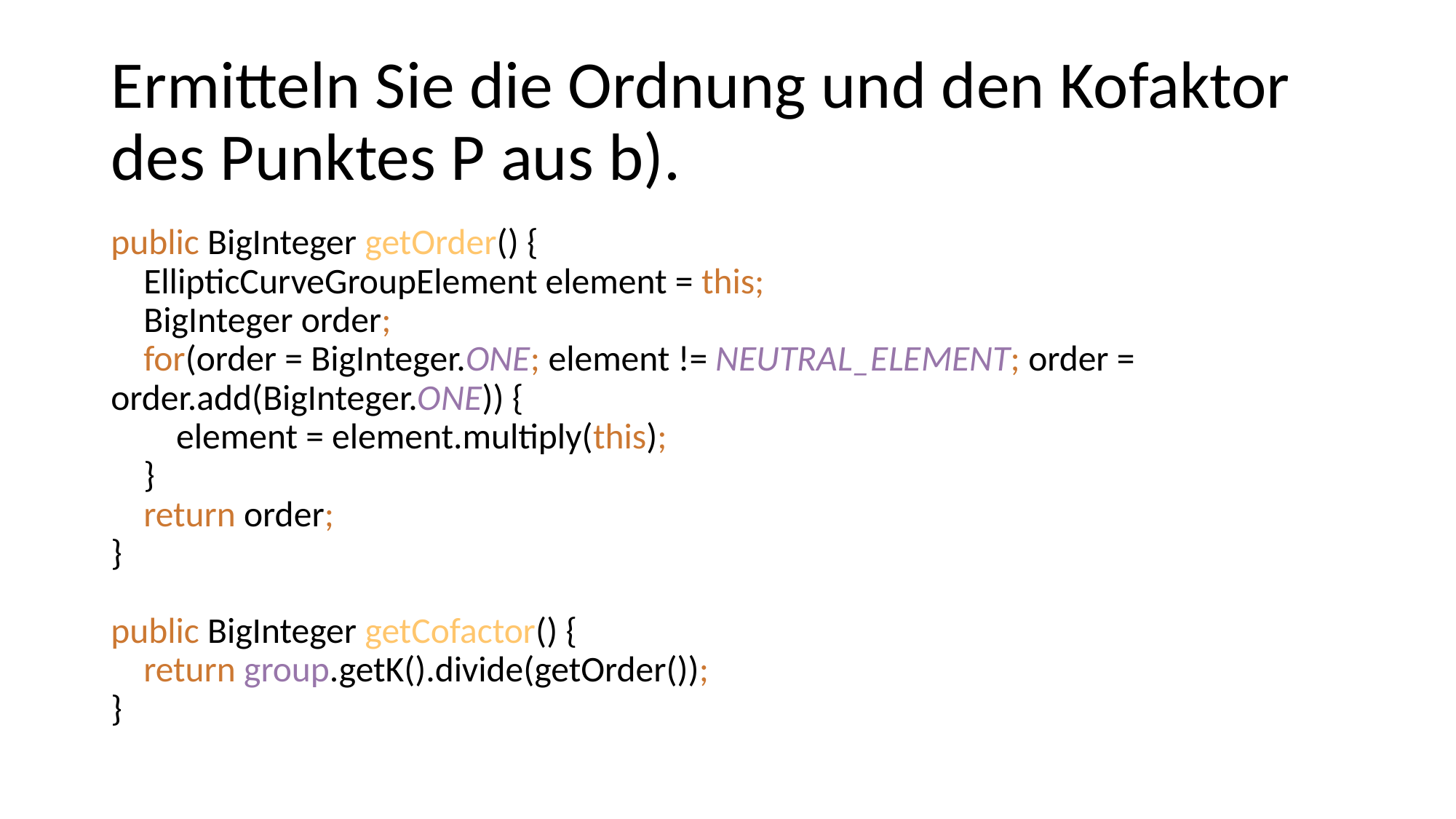

# Ermitteln Sie die Ordnung und den Kofaktor des Punktes P aus b).
public BigInteger getOrder() {
    EllipticCurveGroupElement element = this;
    BigInteger order;
    for(order = BigInteger.ONE; element != NEUTRAL_ELEMENT; order = order.add(BigInteger.ONE)) {
        element = element.multiply(this);
    }
    return order;
}
public BigInteger getCofactor() {
    return group.getK().divide(getOrder());
}